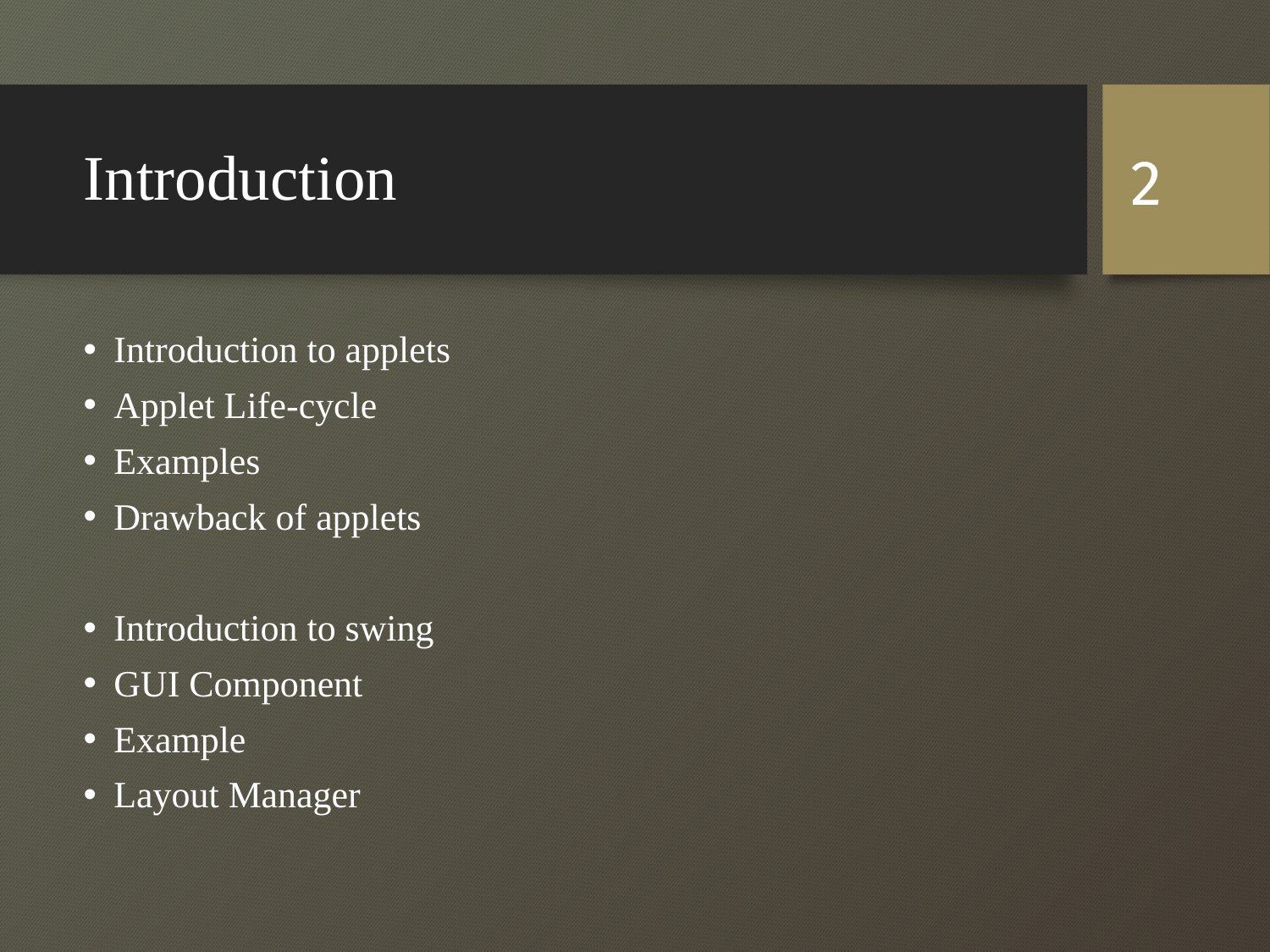

# Introduction
2
Introduction to applets
Applet Life-cycle
Examples
Drawback of applets

Introduction to swing
GUI Component
Example
Layout Manager